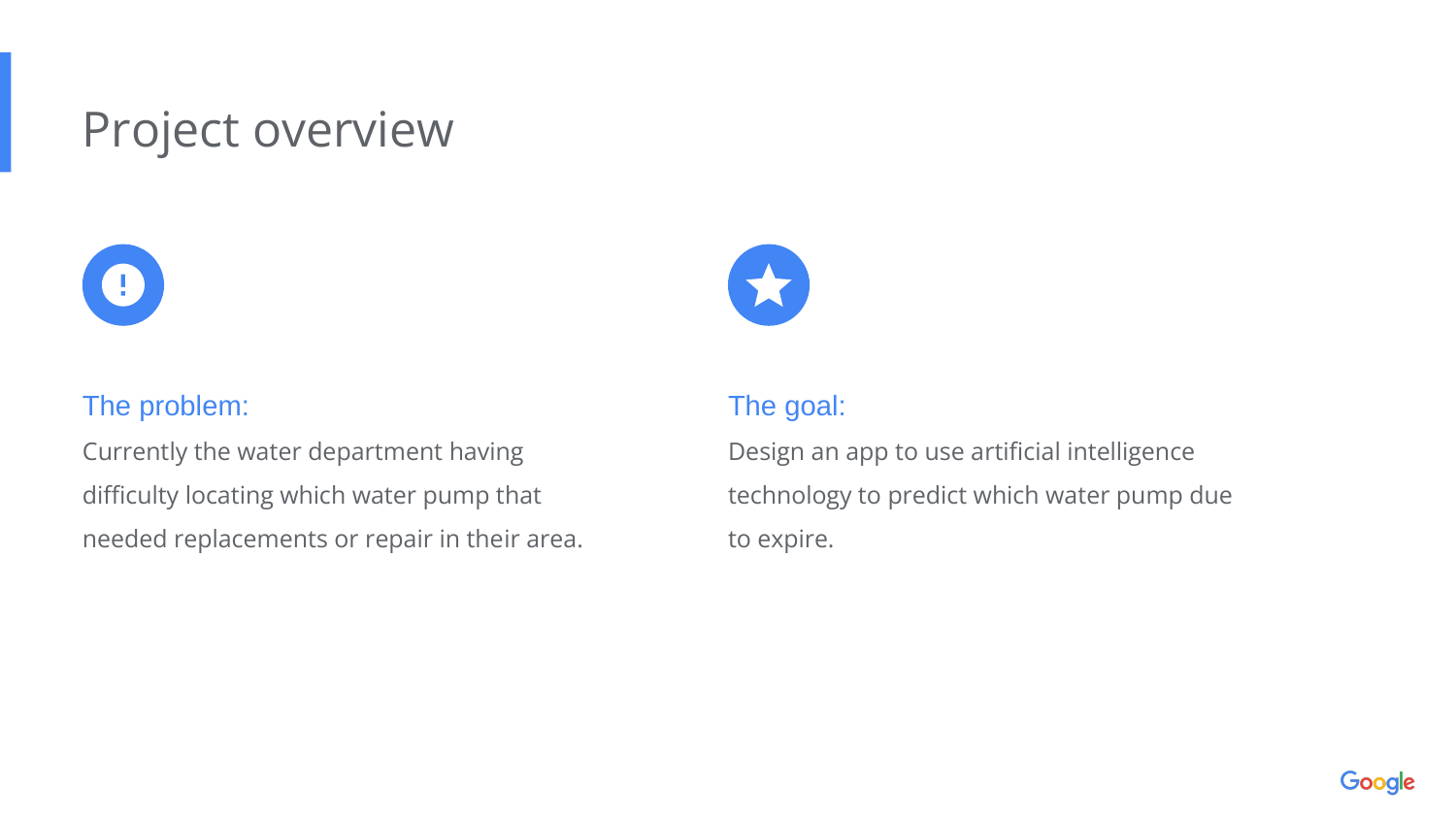

Project overview

The problem:
Currently the water department having difficulty locating which water pump that needed replacements or repair in their area.
The goal:
Design an app to use artificial intelligence technology to predict which water pump due to expire.